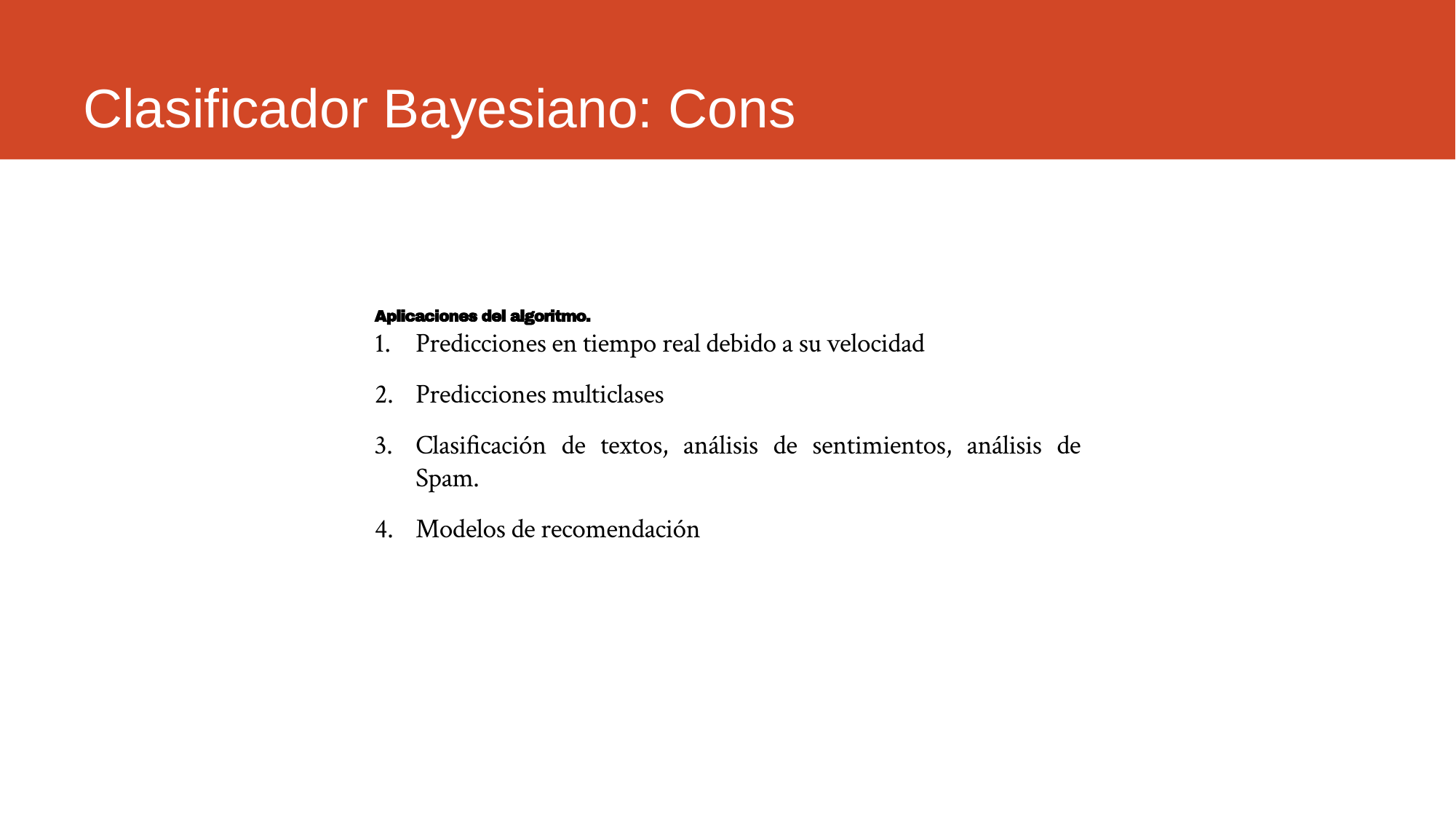

# Clasificador Bayesiano: Cons
Aplicaciones del algoritmo.
Predicciones en tiempo real debido a su velocidad
Predicciones multiclases
Clasificación de textos, análisis de sentimientos, análisis de Spam.
Modelos de recomendación